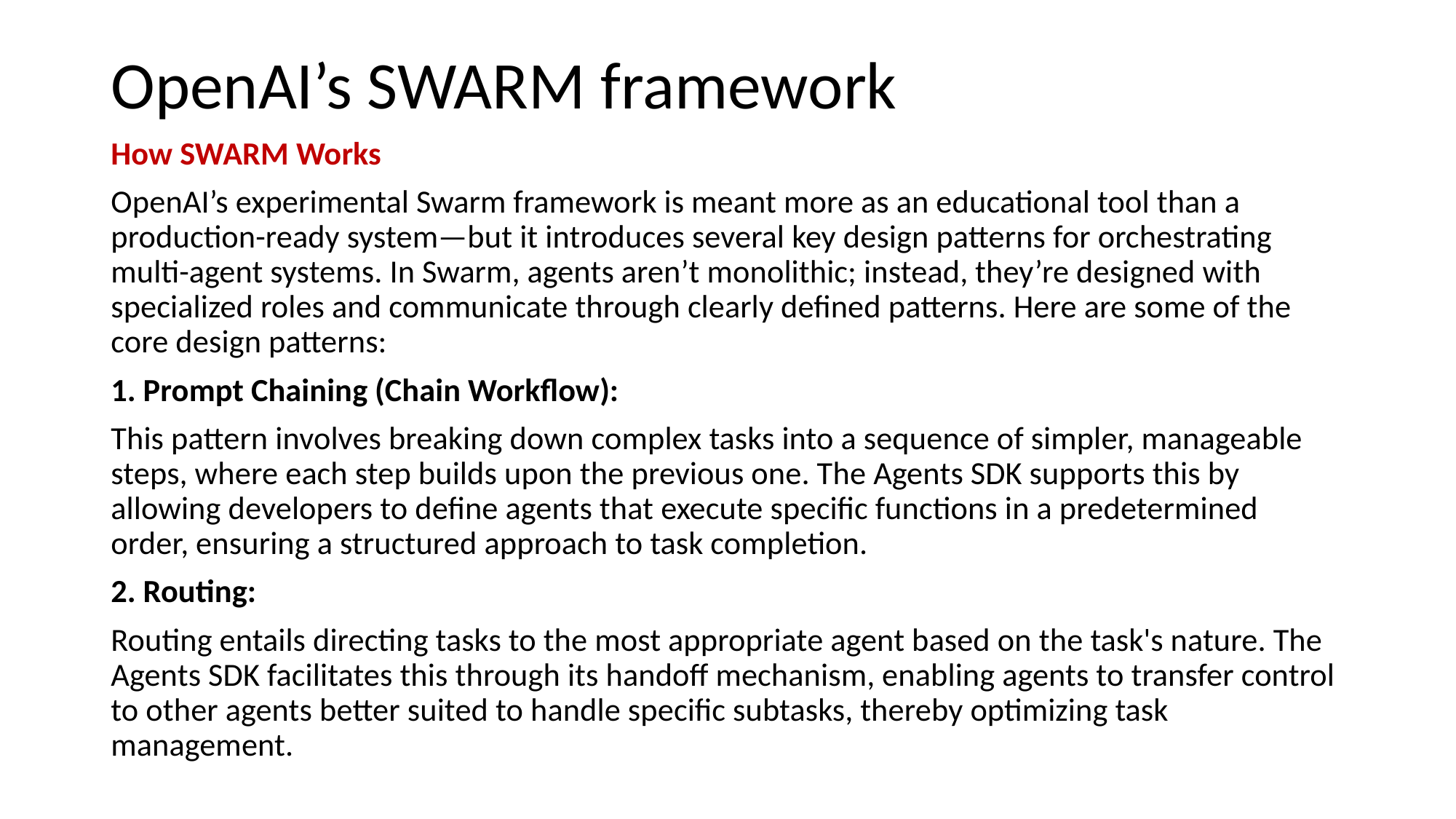

# OpenAI’s SWARM framework
How SWARM Works
OpenAI’s experimental Swarm framework is meant more as an educational tool than a production-ready system—but it introduces several key design patterns for orchestrating multi-agent systems. In Swarm, agents aren’t monolithic; instead, they’re designed with specialized roles and communicate through clearly defined patterns. Here are some of the core design patterns:
1. Prompt Chaining (Chain Workflow):
This pattern involves breaking down complex tasks into a sequence of simpler, manageable steps, where each step builds upon the previous one. The Agents SDK supports this by allowing developers to define agents that execute specific functions in a predetermined order, ensuring a structured approach to task completion.
2. Routing:
Routing entails directing tasks to the most appropriate agent based on the task's nature. The Agents SDK facilitates this through its handoff mechanism, enabling agents to transfer control to other agents better suited to handle specific subtasks, thereby optimizing task management.